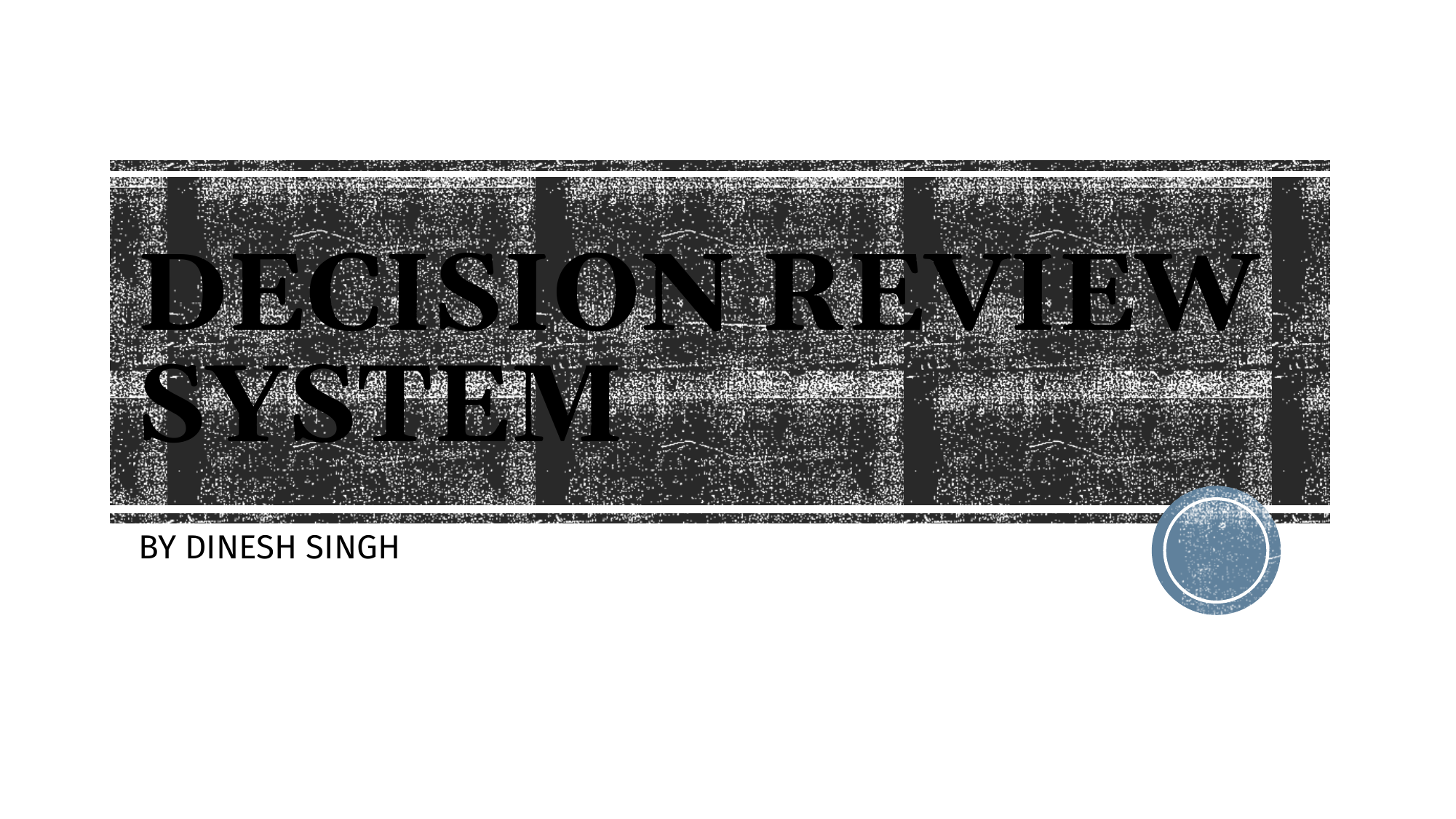

# DECISION REVIEW SYSTEM
BY DINESH SINGH